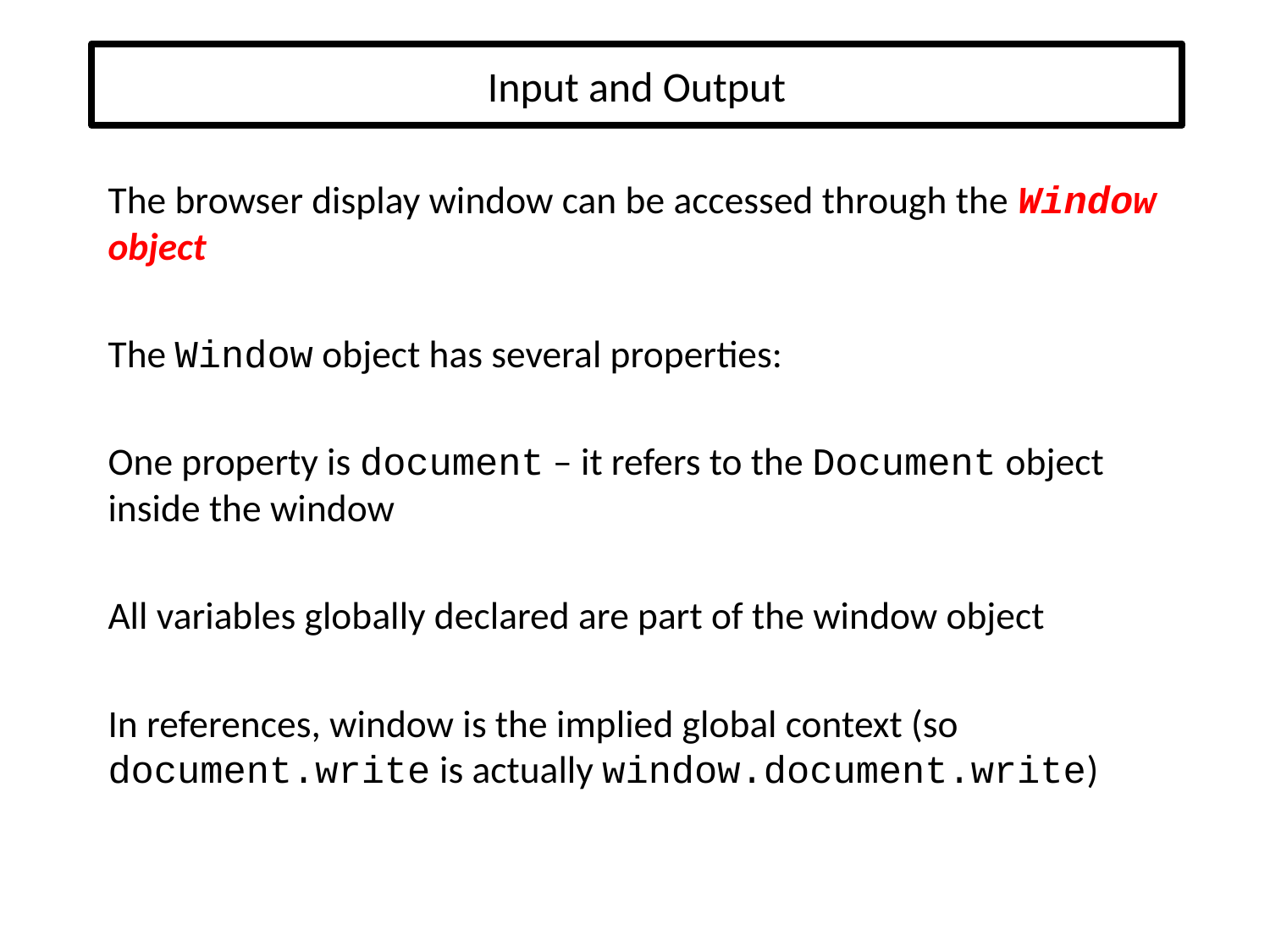

# Input and Output
The browser display window can be accessed through the Window object

The Window object has several properties:

One property is document – it refers to the Document object inside the window

All variables globally declared are part of the window object

In references, window is the implied global context (so document.write is actually window.document.write)